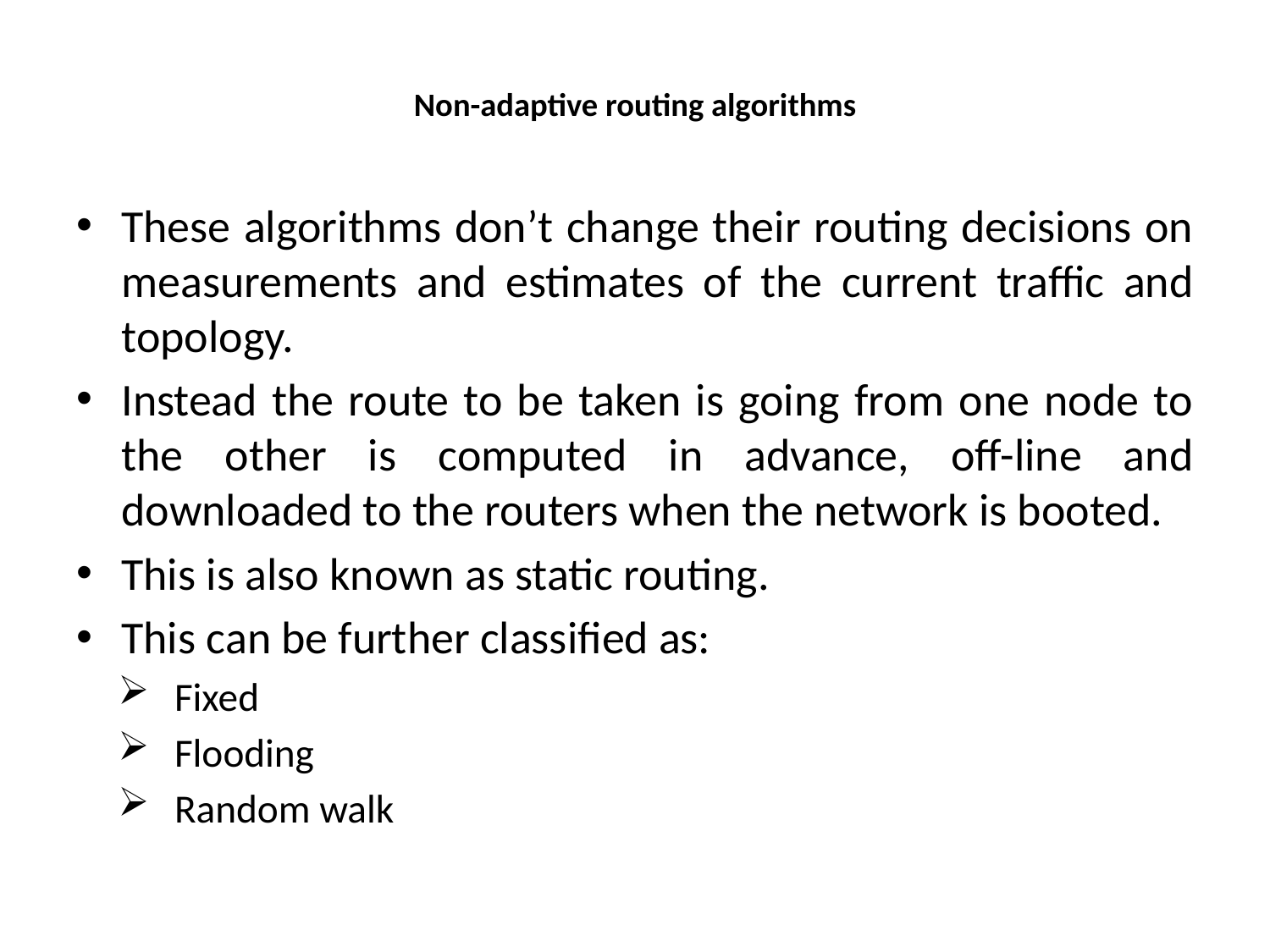

# Non-adaptive routing algorithms
These algorithms don’t change their routing decisions on measurements and estimates of the current traffic and topology.
Instead the route to be taken is going from one node to the other is computed in advance, off-line and downloaded to the routers when the network is booted.
This is also known as static routing.
This can be further classified as:
Fixed
Flooding
Random walk